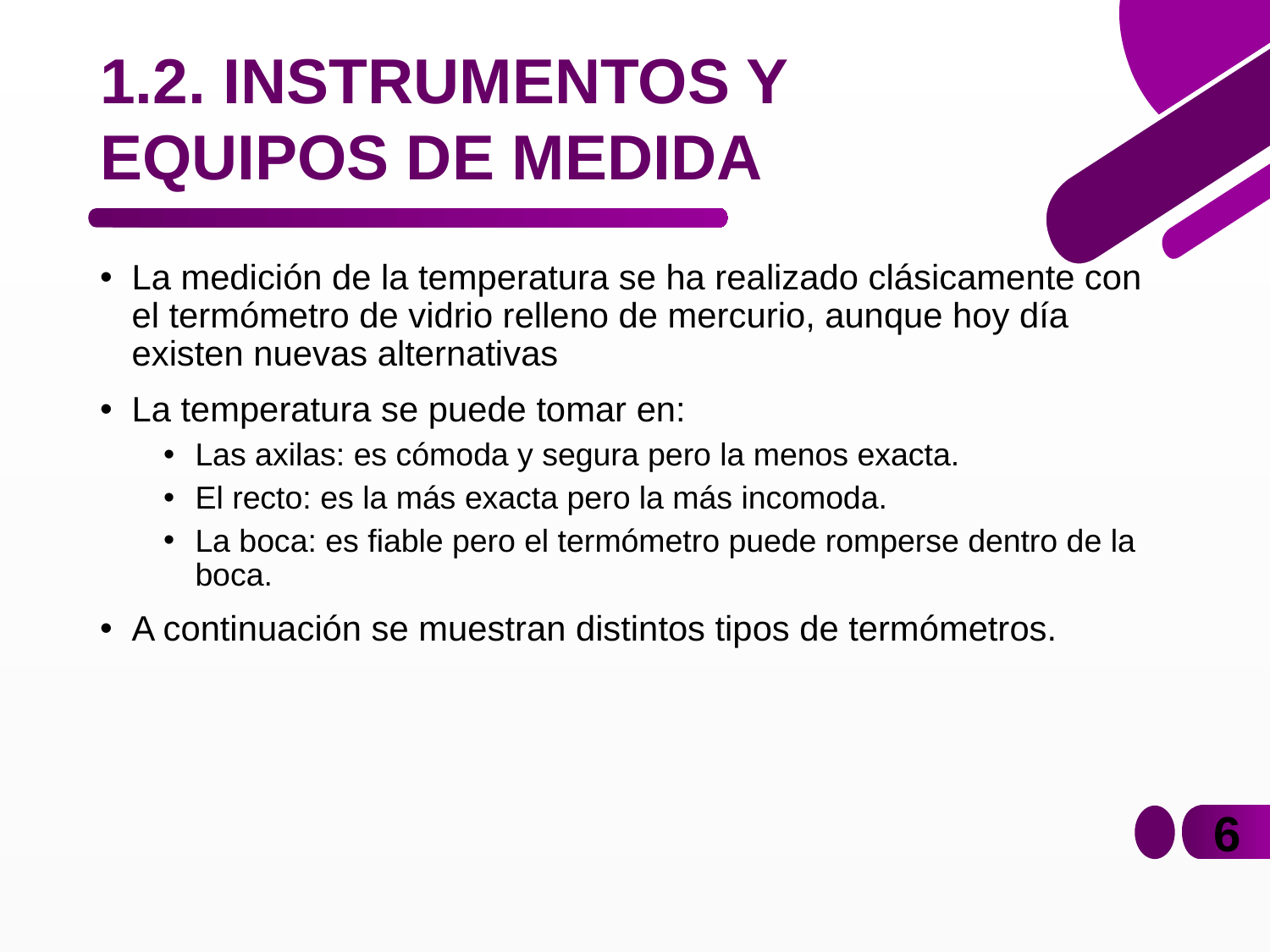

# 1.2. INSTRUMENTOS Y EQUIPOS DE MEDIDA
La medición de la temperatura se ha realizado clásicamente con el termómetro de vidrio relleno de mercurio, aunque hoy día existen nuevas alternativas
La temperatura se puede tomar en:
Las axilas: es cómoda y segura pero la menos exacta.
El recto: es la más exacta pero la más incomoda.
La boca: es fiable pero el termómetro puede romperse dentro de la boca.
A continuación se muestran distintos tipos de termómetros.
6